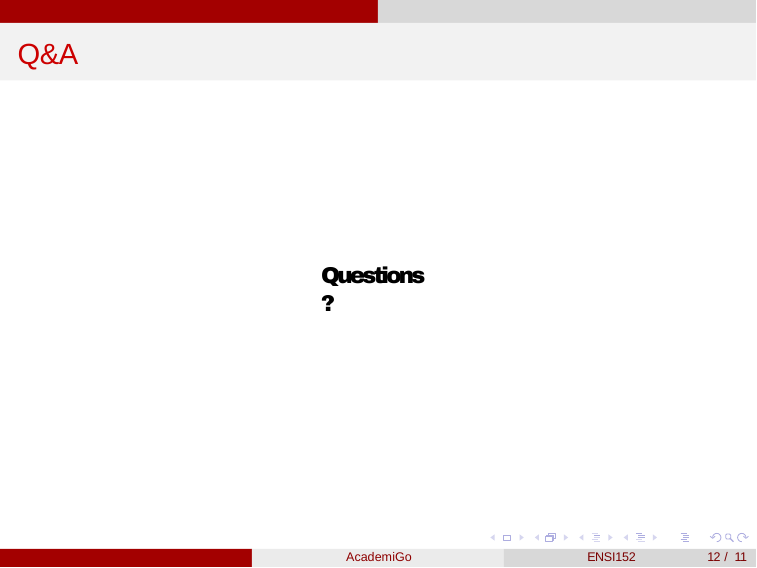

Q&A
Questions?
AcademiGo
ENSI152
12 / 11